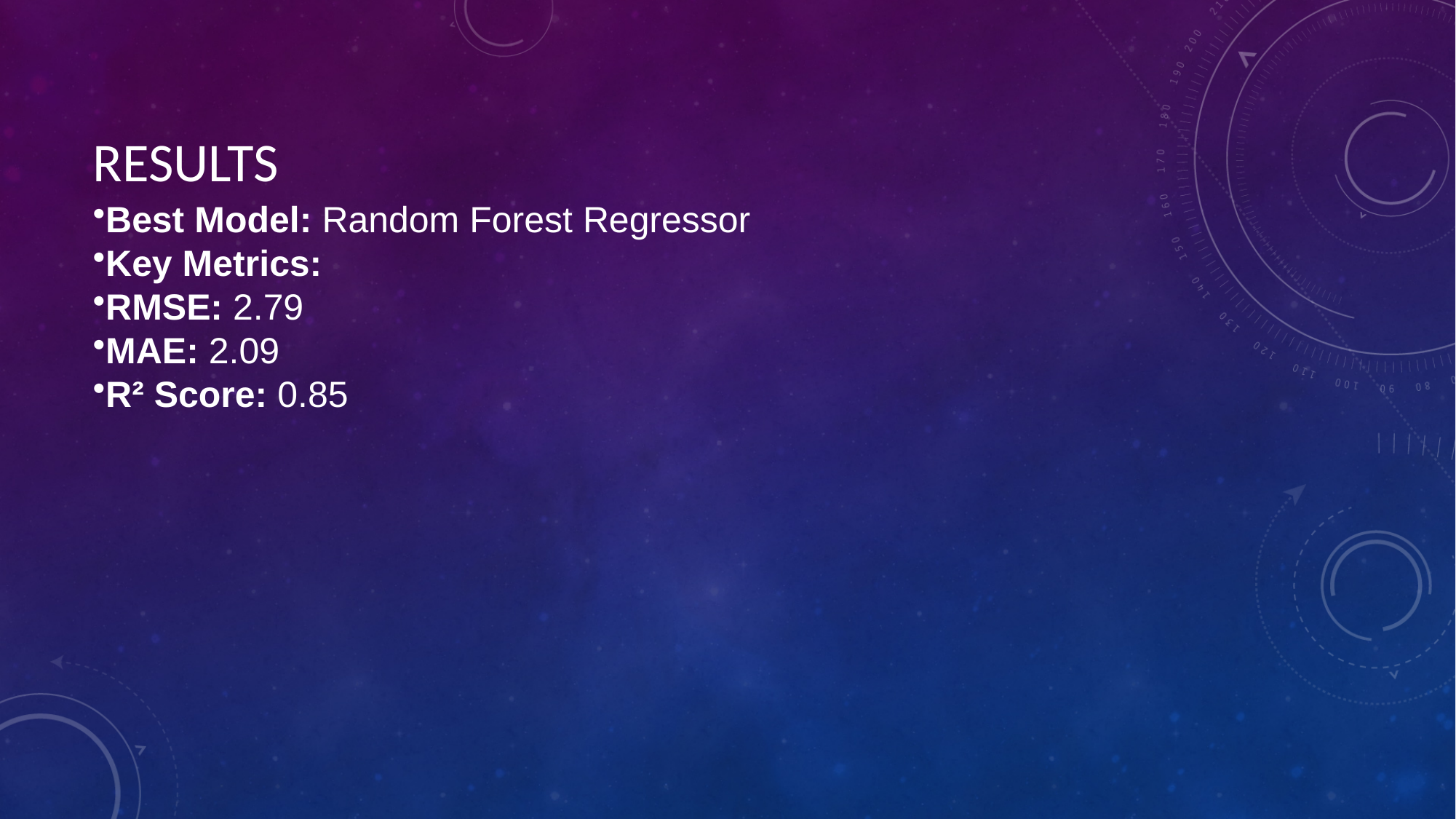

# Results
Best Model: Random Forest Regressor
Key Metrics:
RMSE: 2.79
MAE: 2.09
R² Score: 0.85